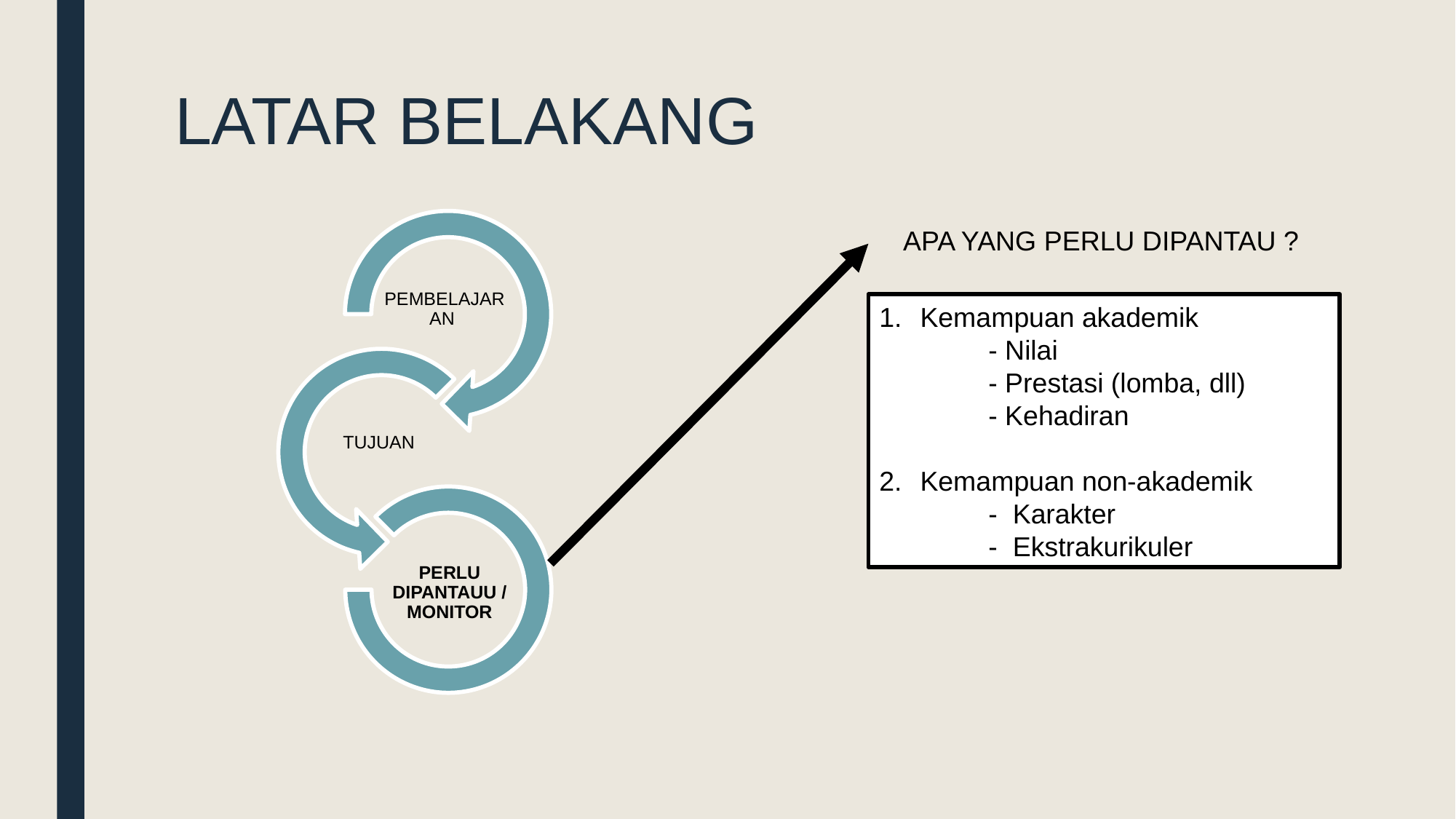

# LATAR BELAKANG
PEMBELAJARAN
TUJUAN
PERLU DIPANTAUU / MONITOR
APA YANG PERLU DIPANTAU ?
Kemampuan akademik
	- Nilai
	- Prestasi (lomba, dll)
	- Kehadiran

Kemampuan non-akademik
	-  Karakter
	-  Ekstrakurikuler